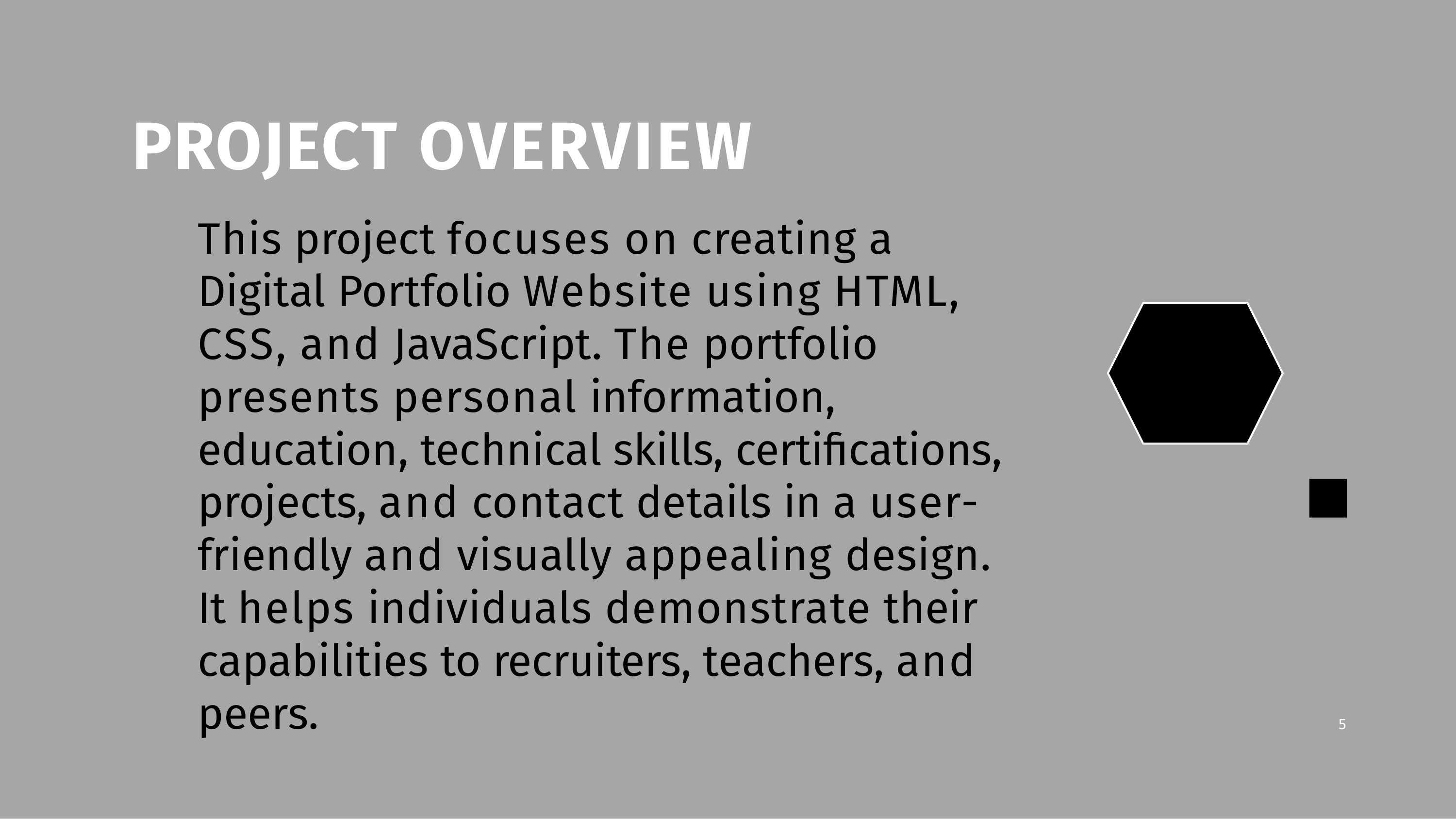

# PROJECT OVERVIEW
This project focuses on creating a Digital Portfolio Website using HTML, CSS, and JavaScript. The portfolio presents personal information, education, technical skills, certifications, projects, and contact details in a user- friendly and visually appealing design. It helps individuals demonstrate their capabilities to recruiters, teachers, and peers.

5